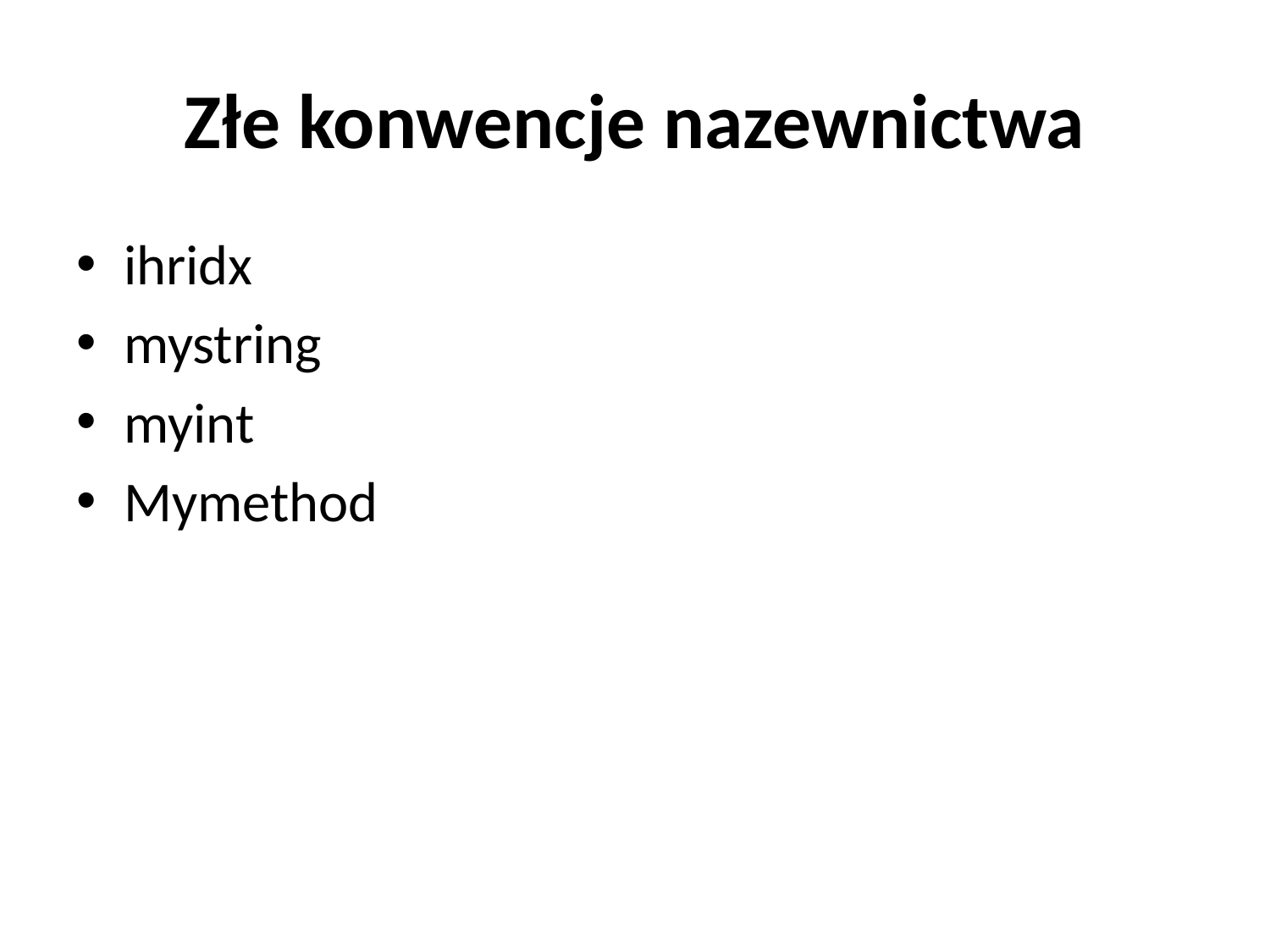

# Złe konwencje nazewnictwa
ihridx
mystring
myint
Mymethod